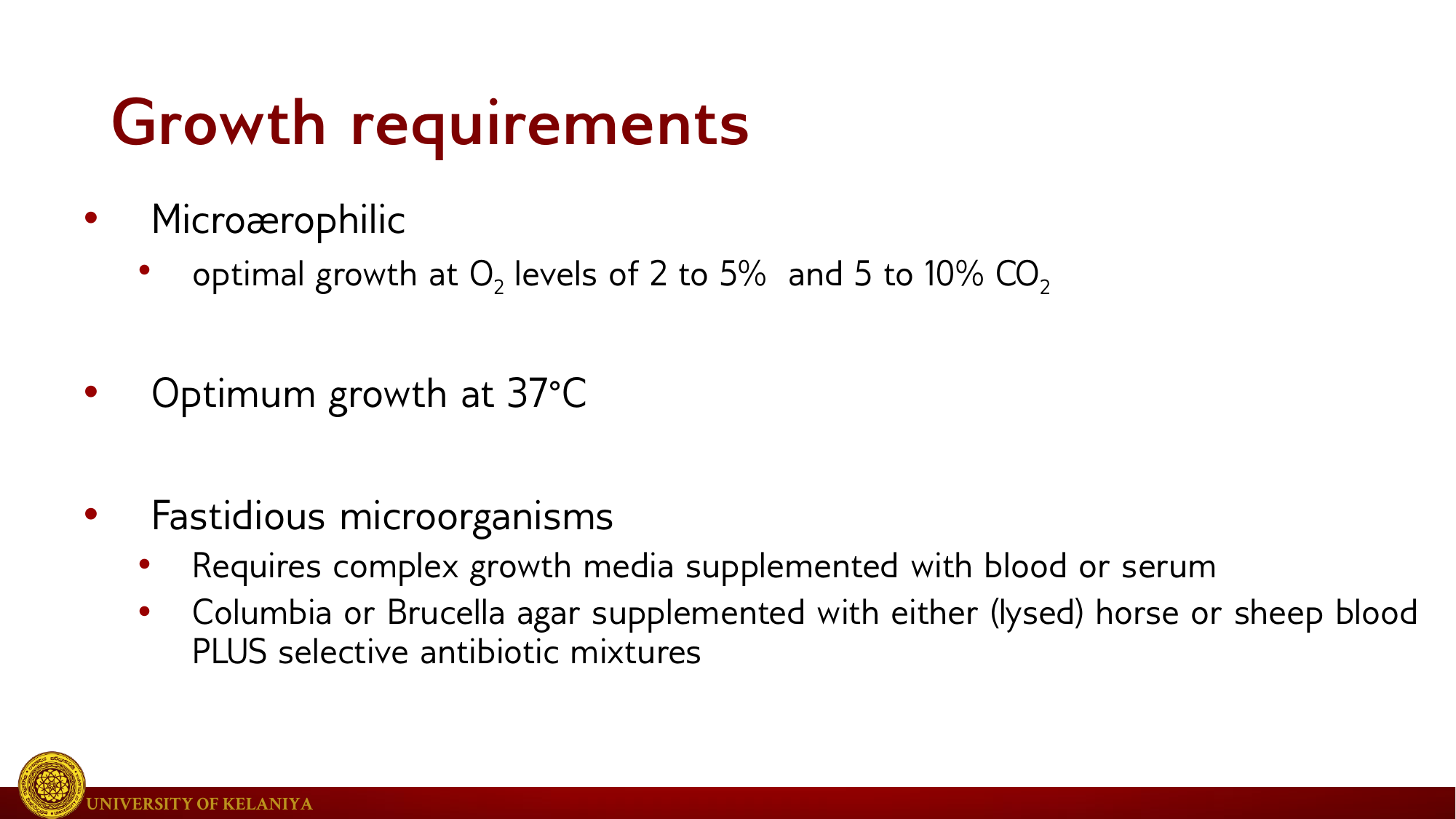

# Growth requirements
Microaerophilic
optimal growth at O2 levels of 2 to 5%  and 5 to 10% CO2

Optimum growth at 37°C

Fastidious microorganisms
Requires complex growth media supplemented with blood or serum
Columbia or Brucella agar supplemented with either (lysed) horse or sheep blood  PLUS selective antibiotic mixtures